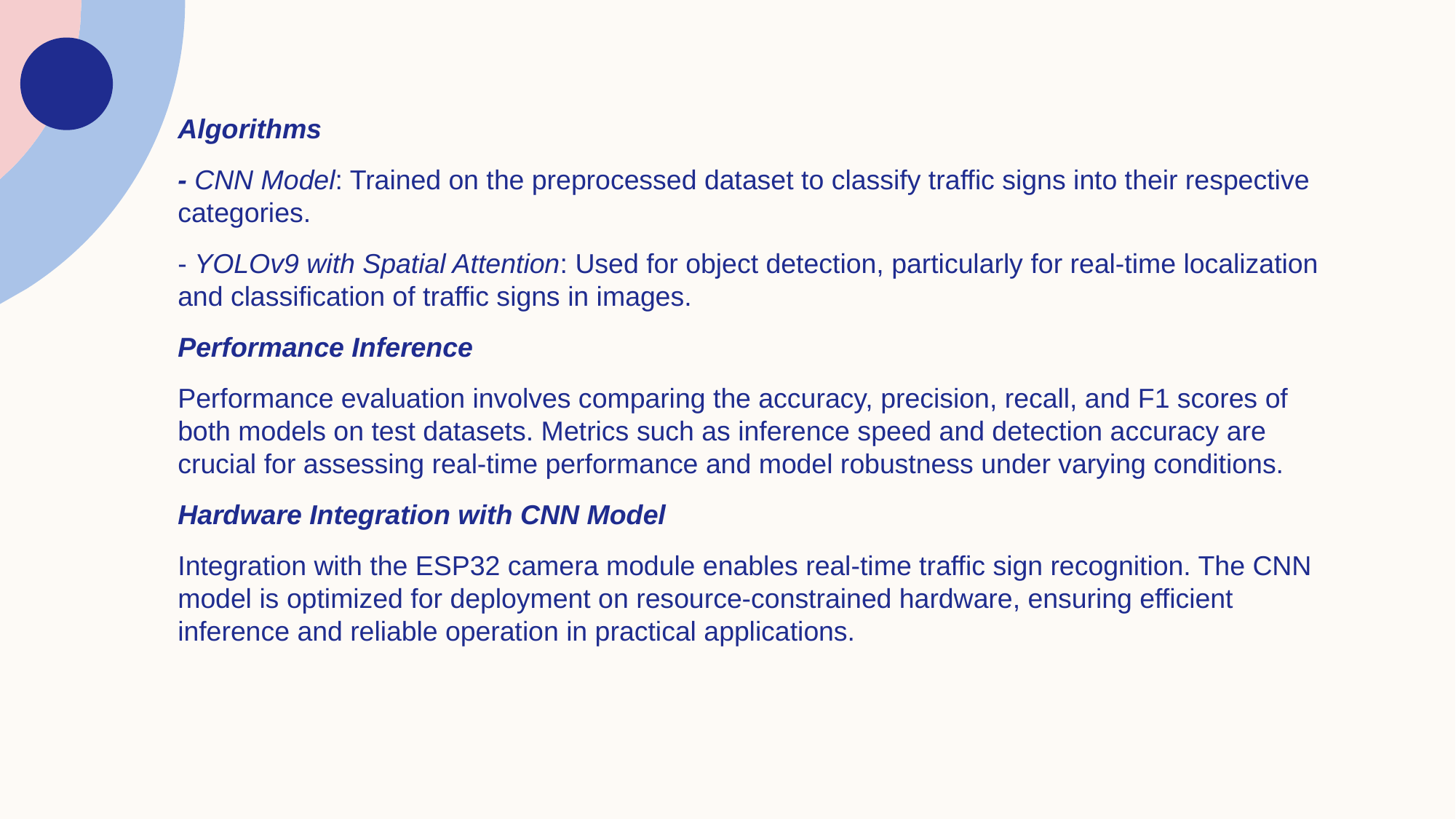

Algorithms
- CNN Model: Trained on the preprocessed dataset to classify traffic signs into their respective categories.
- YOLOv9 with Spatial Attention: Used for object detection, particularly for real-time localization and classification of traffic signs in images.
Performance Inference
Performance evaluation involves comparing the accuracy, precision, recall, and F1 scores of both models on test datasets. Metrics such as inference speed and detection accuracy are crucial for assessing real-time performance and model robustness under varying conditions.
Hardware Integration with CNN Model
Integration with the ESP32 camera module enables real-time traffic sign recognition. The CNN model is optimized for deployment on resource-constrained hardware, ensuring efficient inference and reliable operation in practical applications.